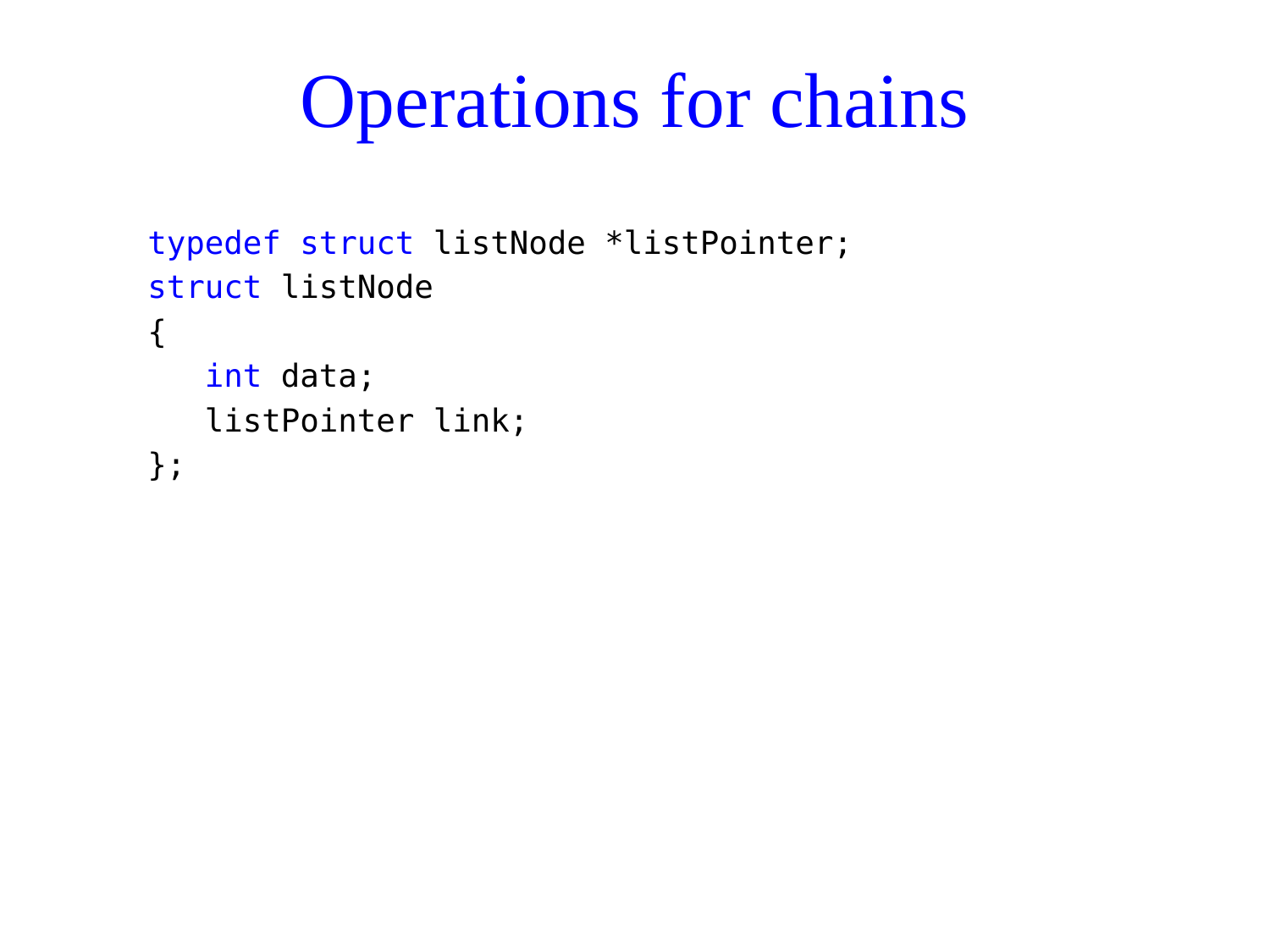

# Operations for chains
typedef struct listNode *listPointer;
struct listNode
{
   int data;
   listPointer link;
};